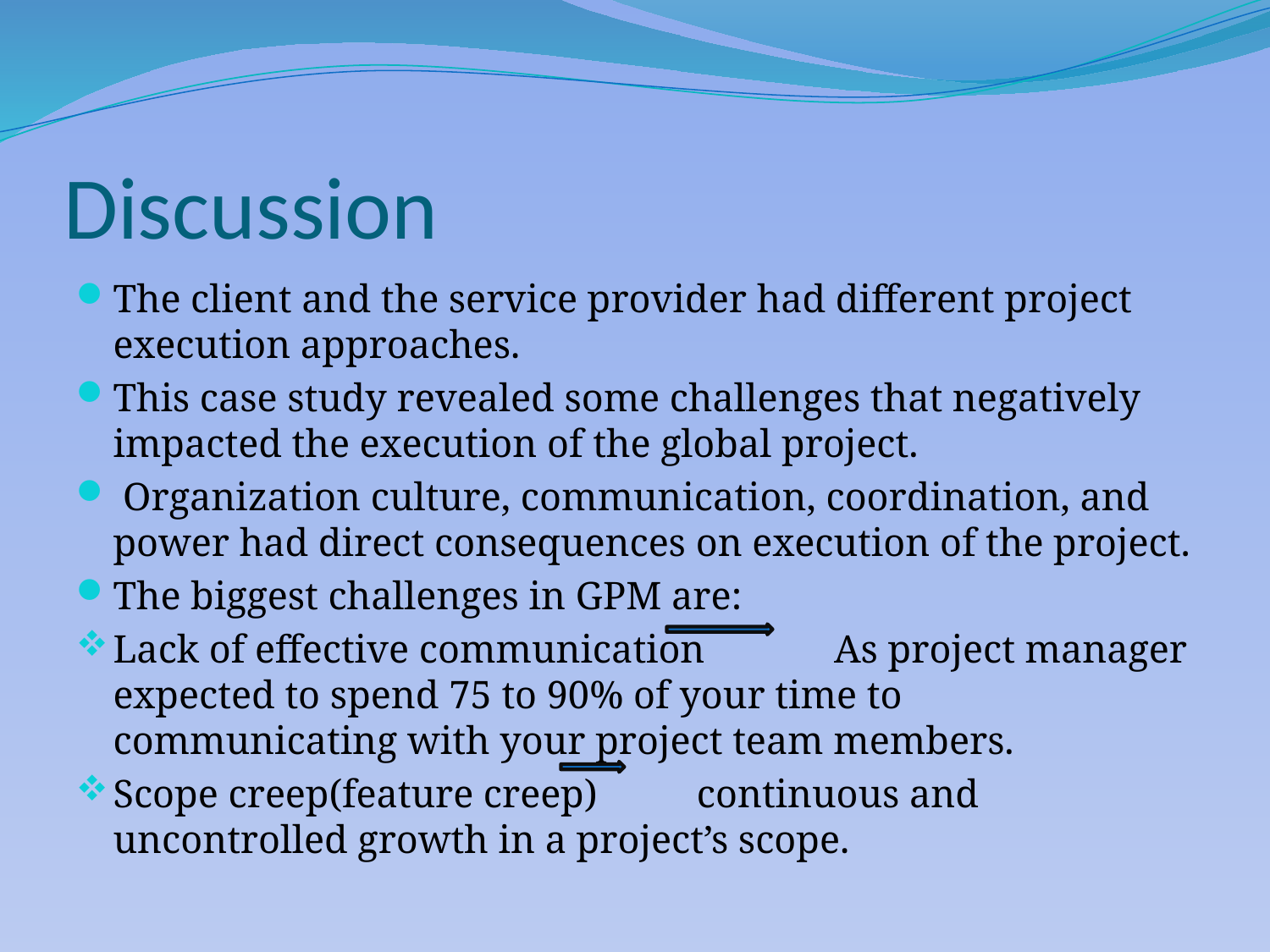

# Discussion
The client and the service provider had different project execution approaches.
This case study revealed some challenges that negatively impacted the execution of the global project.
 Organization culture, communication, coordination, and power had direct consequences on execution of the project.
The biggest challenges in GPM are:
Lack of effective communication             As project manager expected to spend 75 to 90% of your time to communicating with your project team members.
Scope creep(feature creep)          continuous and uncontrolled growth in a project’s scope.